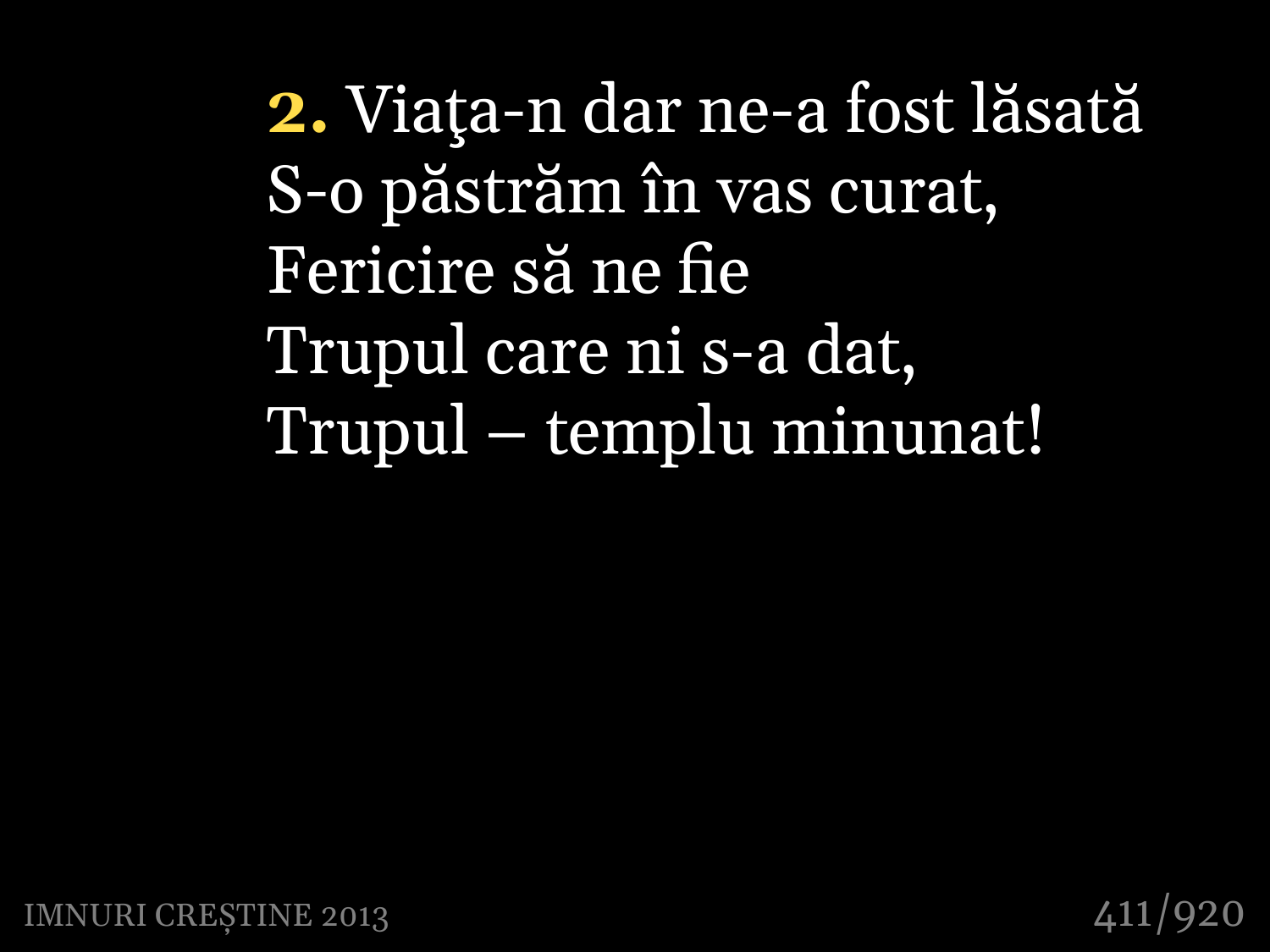

2. Viaţa-n dar ne-a fost lăsată
S-o păstrăm în vas curat,
Fericire să ne fie
Trupul care ni s-a dat,
Trupul – templu minunat!
411/920
IMNURI CREȘTINE 2013